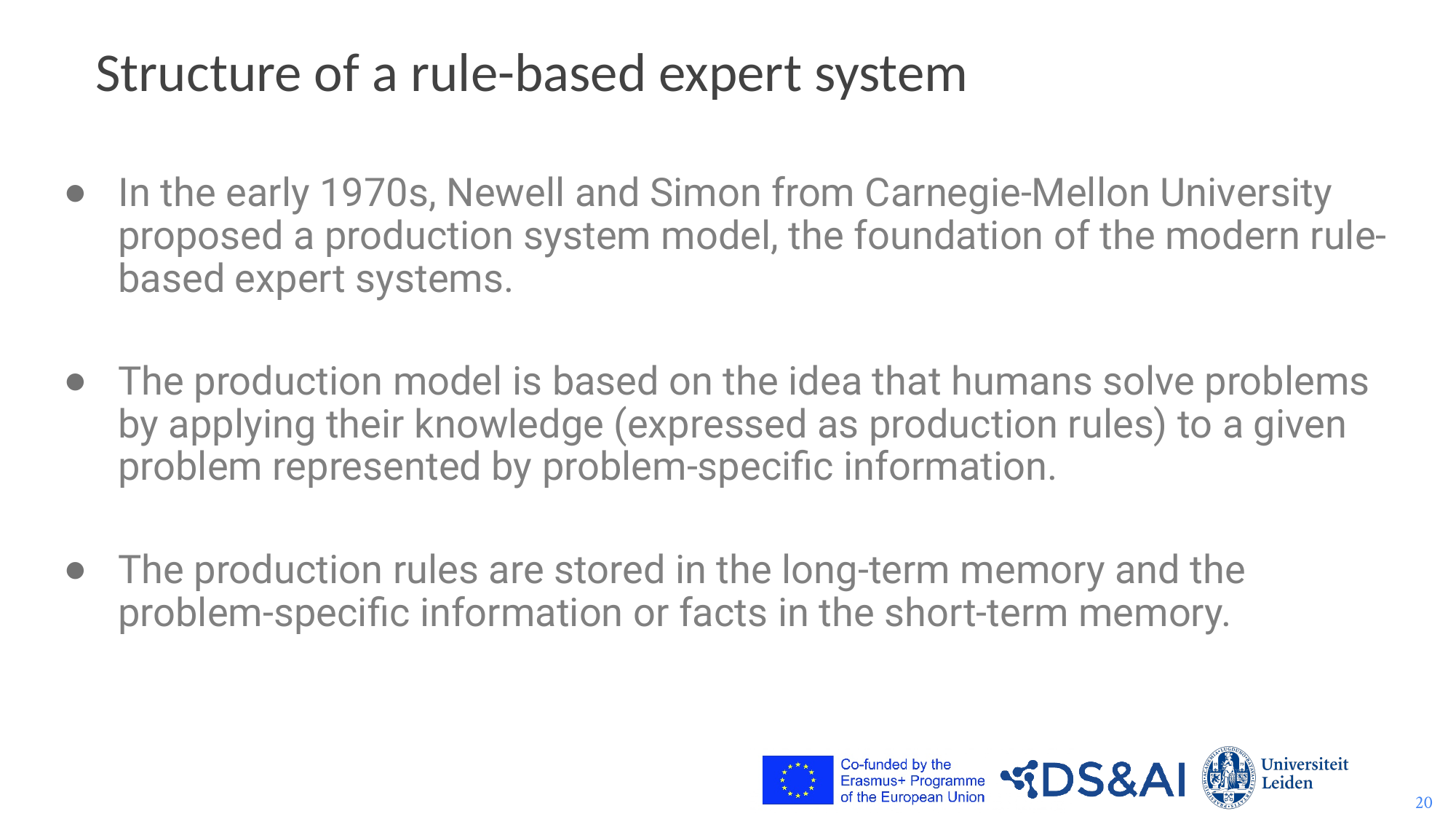

# Structure of a rule-based expert system
In the early 1970s, Newell and Simon from Carnegie-Mellon University proposed a production system model, the foundation of the modern rule-based expert systems.

The production model is based on the idea that humans solve problems by applying their knowledge (expressed as production rules) to a given problem represented by problem-specific information.

The production rules are stored in the long-term memory and the problem-specific information or facts in the short-term memory.
20